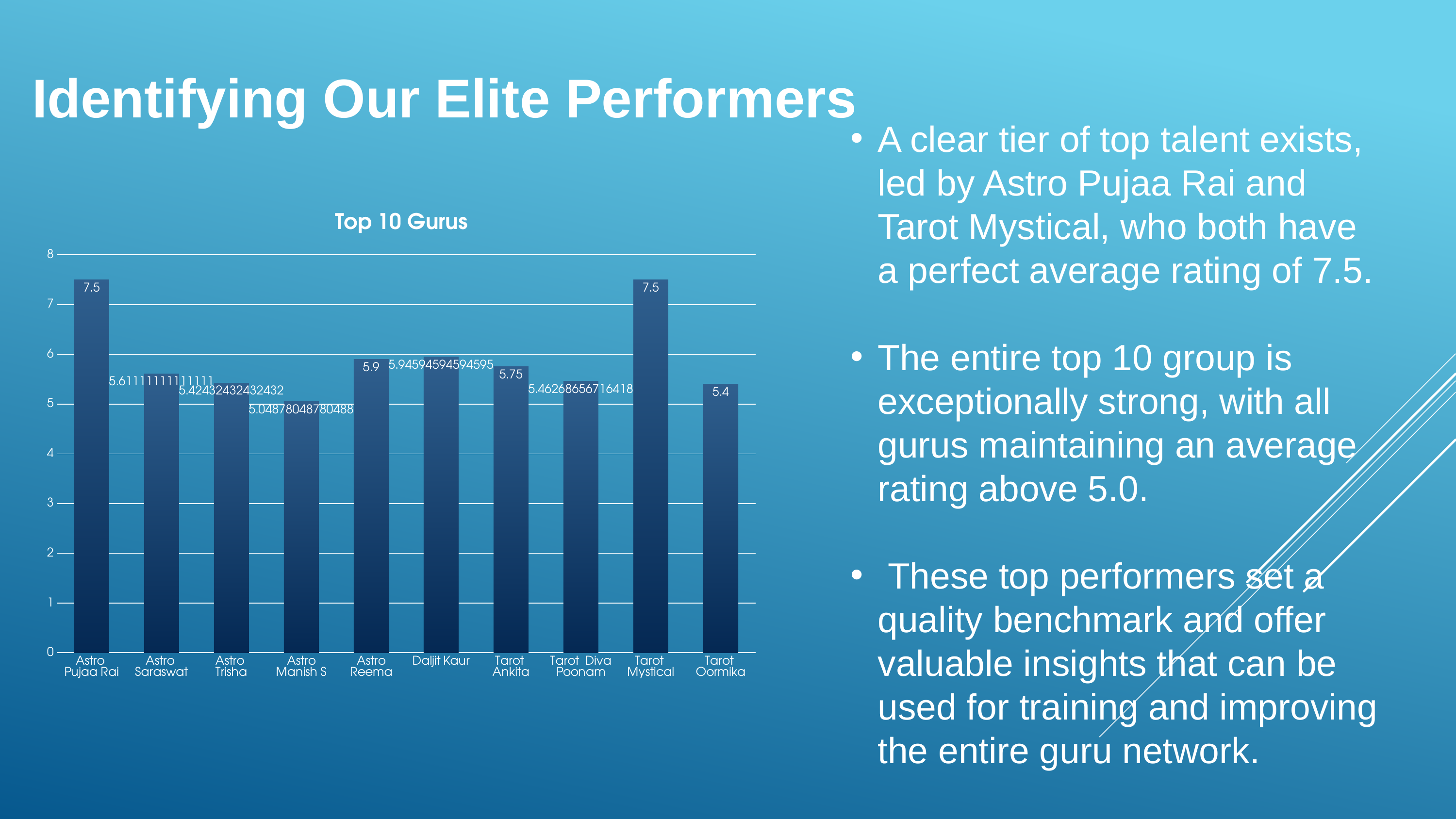

Identifying Our Elite Performers
A clear tier of top talent exists, led by Astro Pujaa Rai and Tarot Mystical, who both have a perfect average rating of 7.5.

The entire top 10 group is exceptionally strong, with all gurus maintaining an average rating above 5.0.

 These top performers set a quality benchmark and offer valuable insights that can be used for training and improving the entire guru network.

### Chart: Top 10 Gurus

| Category | Total |
|---|---|
| Astro  Pujaa Rai | 7.5 |
| Astro  Saraswat | 5.611111111111111 |
| Astro  Trisha | 5.424324324324324 |
| Astro Manish S | 5.048780487804878 |
| Astro Reema | 5.9 |
| Daljit Kaur | 5.945945945945946 |
| Tarot  Ankita | 5.75 |
| Tarot  Diva Poonam | 5.462686567164179 |
| Tarot  Mystical | 7.5 |
| Tarot  Oormika | 5.4 |